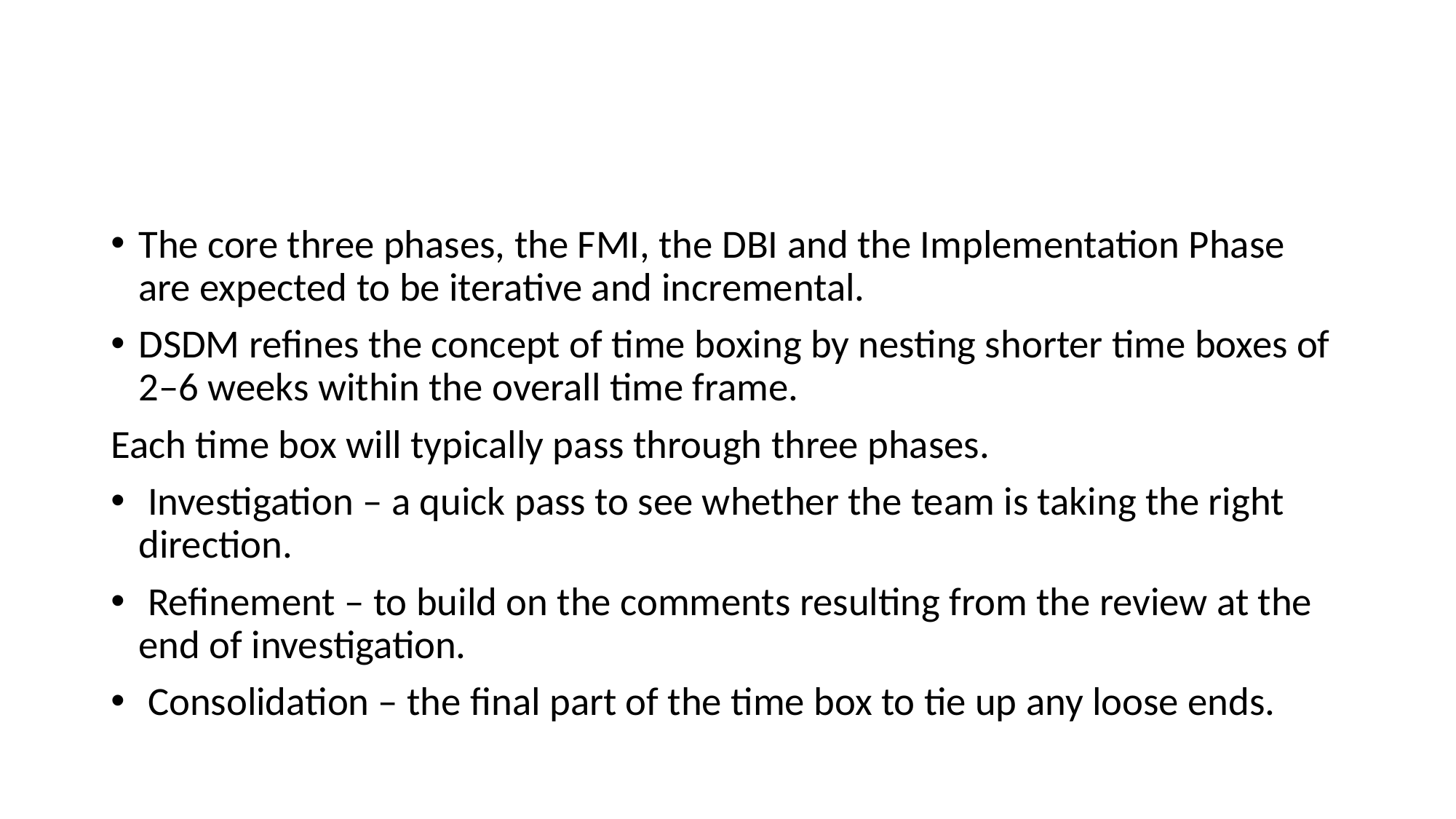

#
The core three phases, the FMI, the DBI and the Implementation Phase are expected to be iterative and incremental.
DSDM refines the concept of time boxing by nesting shorter time boxes of 2–6 weeks within the overall time frame.
Each time box will typically pass through three phases.
 Investigation – a quick pass to see whether the team is taking the right direction.
 Refinement – to build on the comments resulting from the review at the end of investigation.
 Consolidation – the final part of the time box to tie up any loose ends.